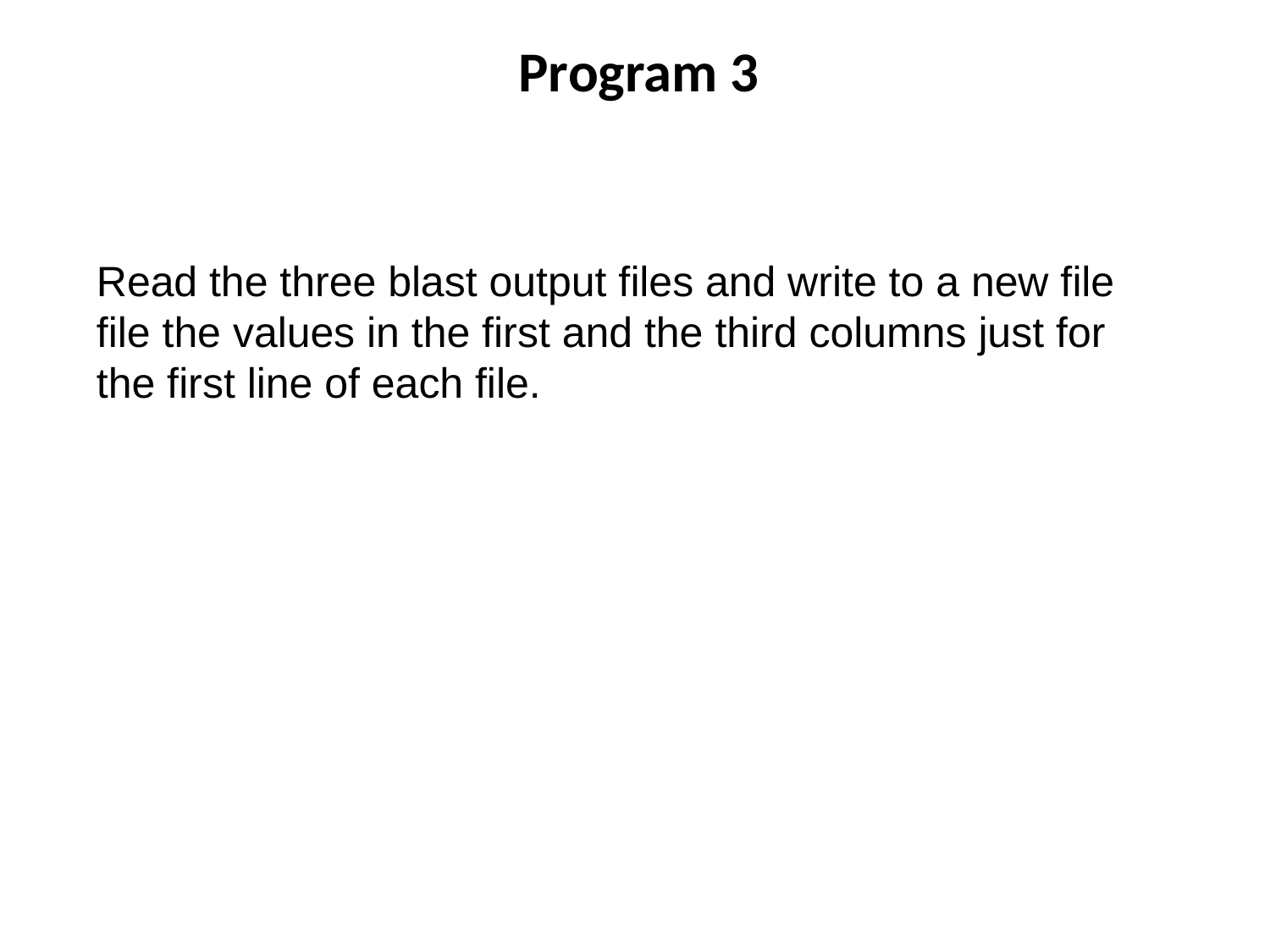

Program 3
Read the three blast output files and write to a new file file the values in the first and the third columns just for the first line of each file.